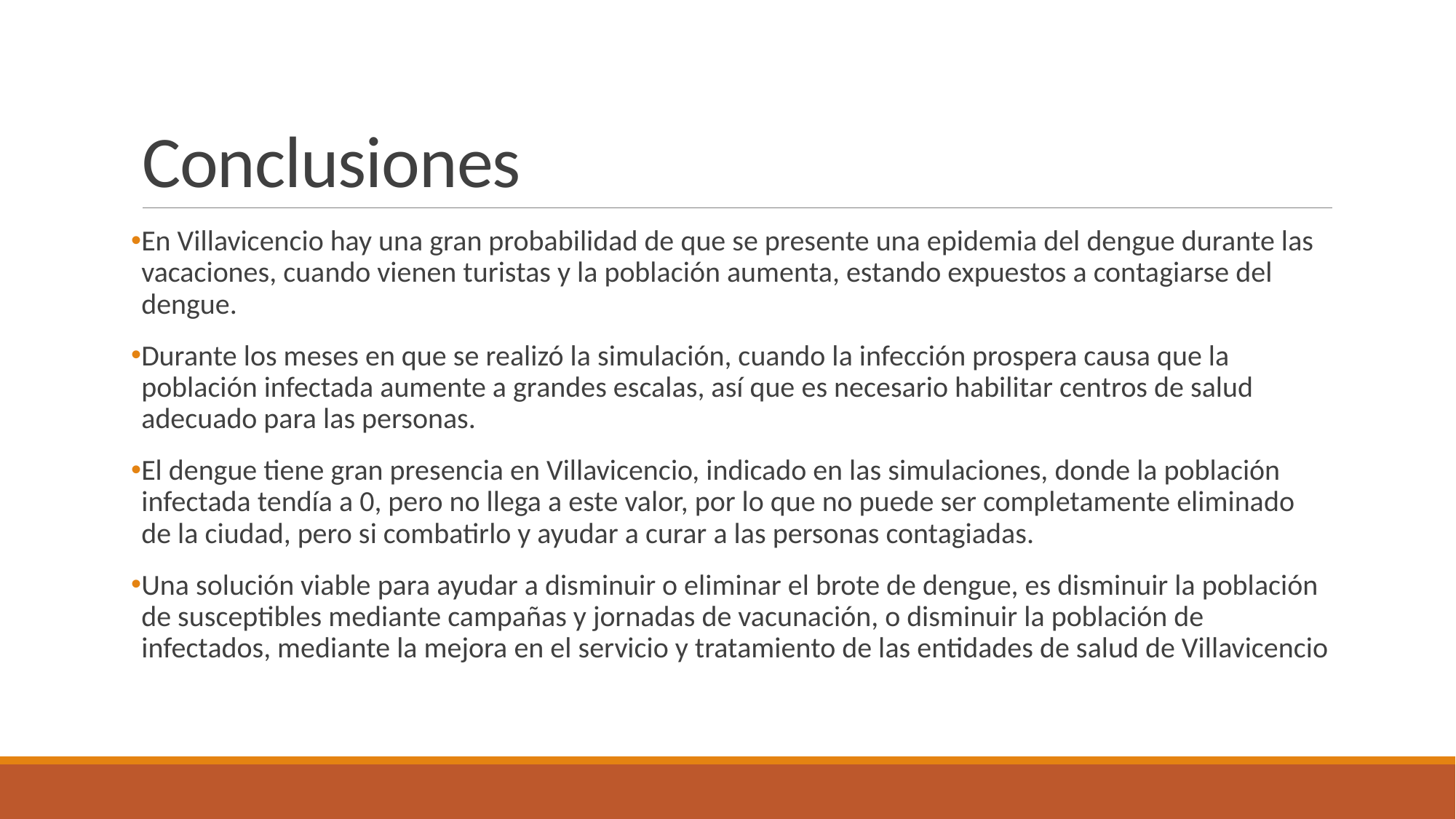

# Conclusiones
En Villavicencio hay una gran probabilidad de que se presente una epidemia del dengue durante las vacaciones, cuando vienen turistas y la población aumenta, estando expuestos a contagiarse del dengue.
Durante los meses en que se realizó la simulación, cuando la infección prospera causa que la población infectada aumente a grandes escalas, así que es necesario habilitar centros de salud adecuado para las personas.
El dengue tiene gran presencia en Villavicencio, indicado en las simulaciones, donde la población infectada tendía a 0, pero no llega a este valor, por lo que no puede ser completamente eliminado de la ciudad, pero si combatirlo y ayudar a curar a las personas contagiadas.
Una solución viable para ayudar a disminuir o eliminar el brote de dengue, es disminuir la población de susceptibles mediante campañas y jornadas de vacunación, o disminuir la población de infectados, mediante la mejora en el servicio y tratamiento de las entidades de salud de Villavicencio